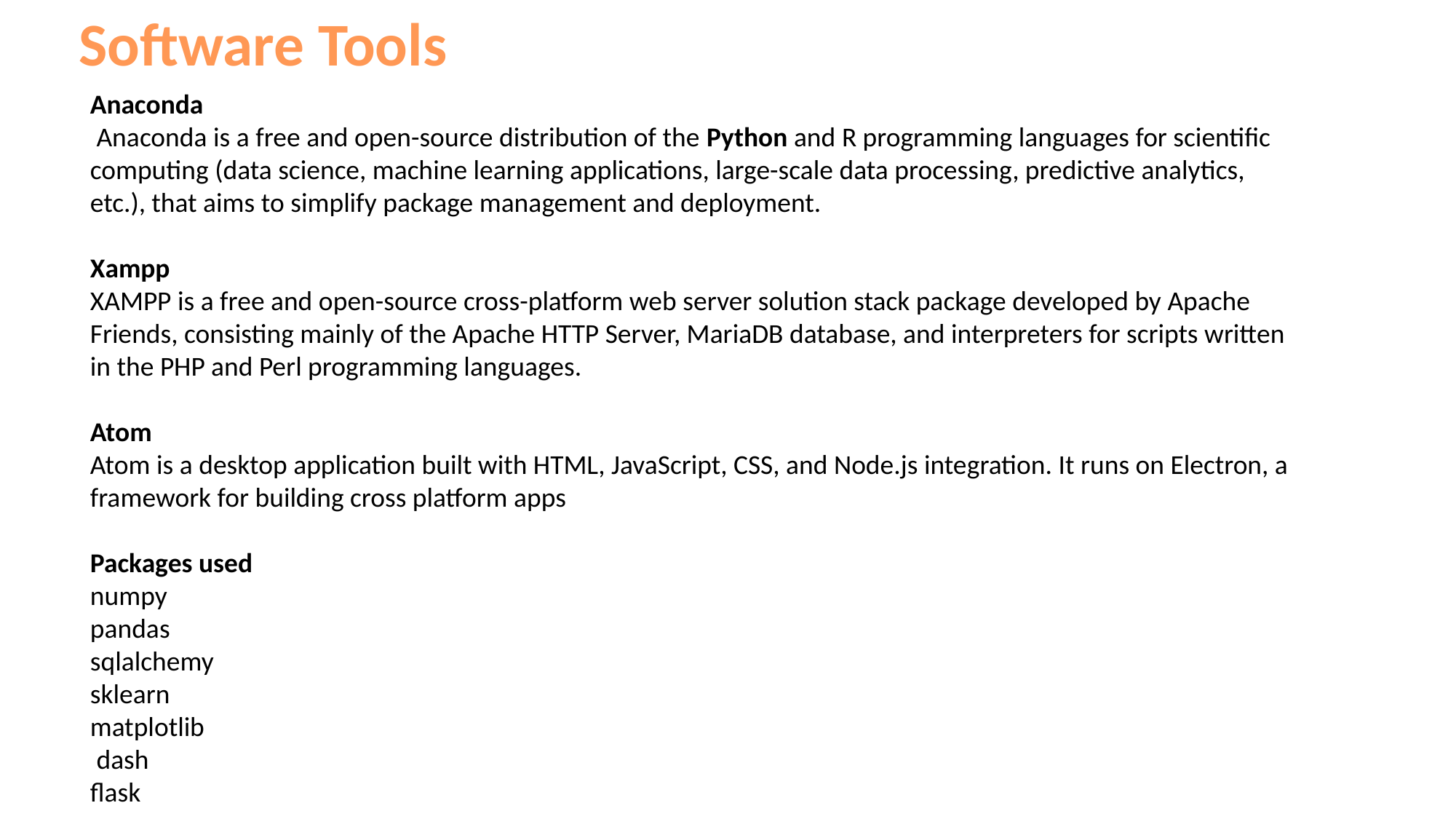

Software Tools
Anaconda
 Anaconda is a free and open-source distribution of the Python and R programming languages for scientific computing (data science, machine learning applications, large-scale data processing, predictive analytics, etc.), that aims to simplify package management and deployment.

Xampp
XAMPP is a free and open-source cross-platform web server solution stack package developed by Apache Friends, consisting mainly of the Apache HTTP Server, MariaDB database, and interpreters for scripts written in the PHP and Perl programming languages.

Atom
Atom is a desktop application built with HTML, JavaScript, CSS, and Node.js integration. It runs on Electron, a framework for building cross platform apps

Packages used
numpy
pandas
sqlalchemy
sklearn
matplotlib
 dash
flask